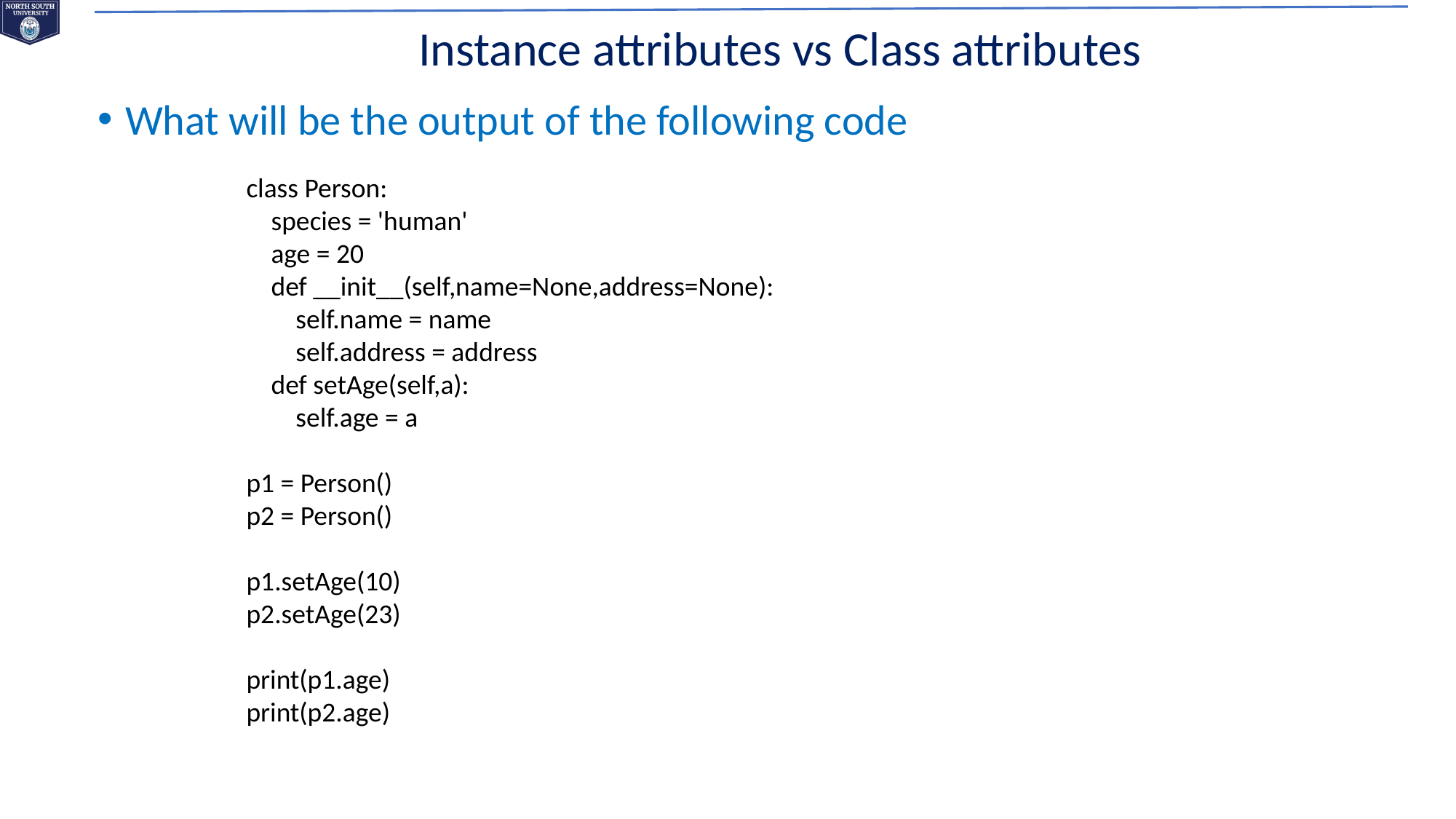

# Instance attributes vs Class attributes
What will be the output of the following code
class Person:
    species = 'human'
    age = 20
    def __init__(self,name=None,address=None):
        self.name = name
        self.address = address
    def setAge(self,a):
        self.age = a

p1 = Person()
p2 = Person()

p1.setAge(10)
p2.setAge(23)

print(p1.age)
print(p2.age)